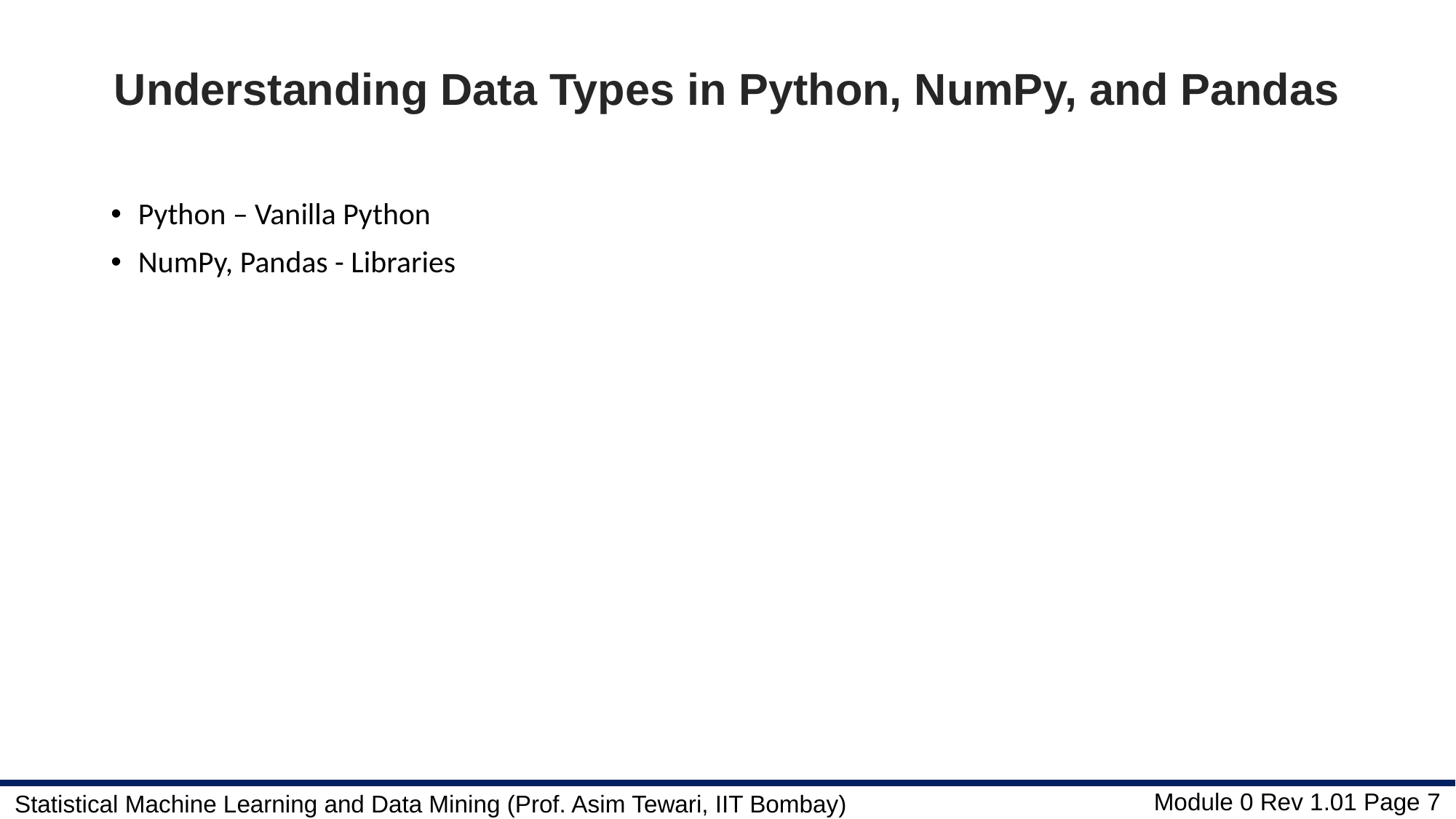

# Understanding Data Types in Python, NumPy, and Pandas
Python – Vanilla Python
NumPy, Pandas - Libraries